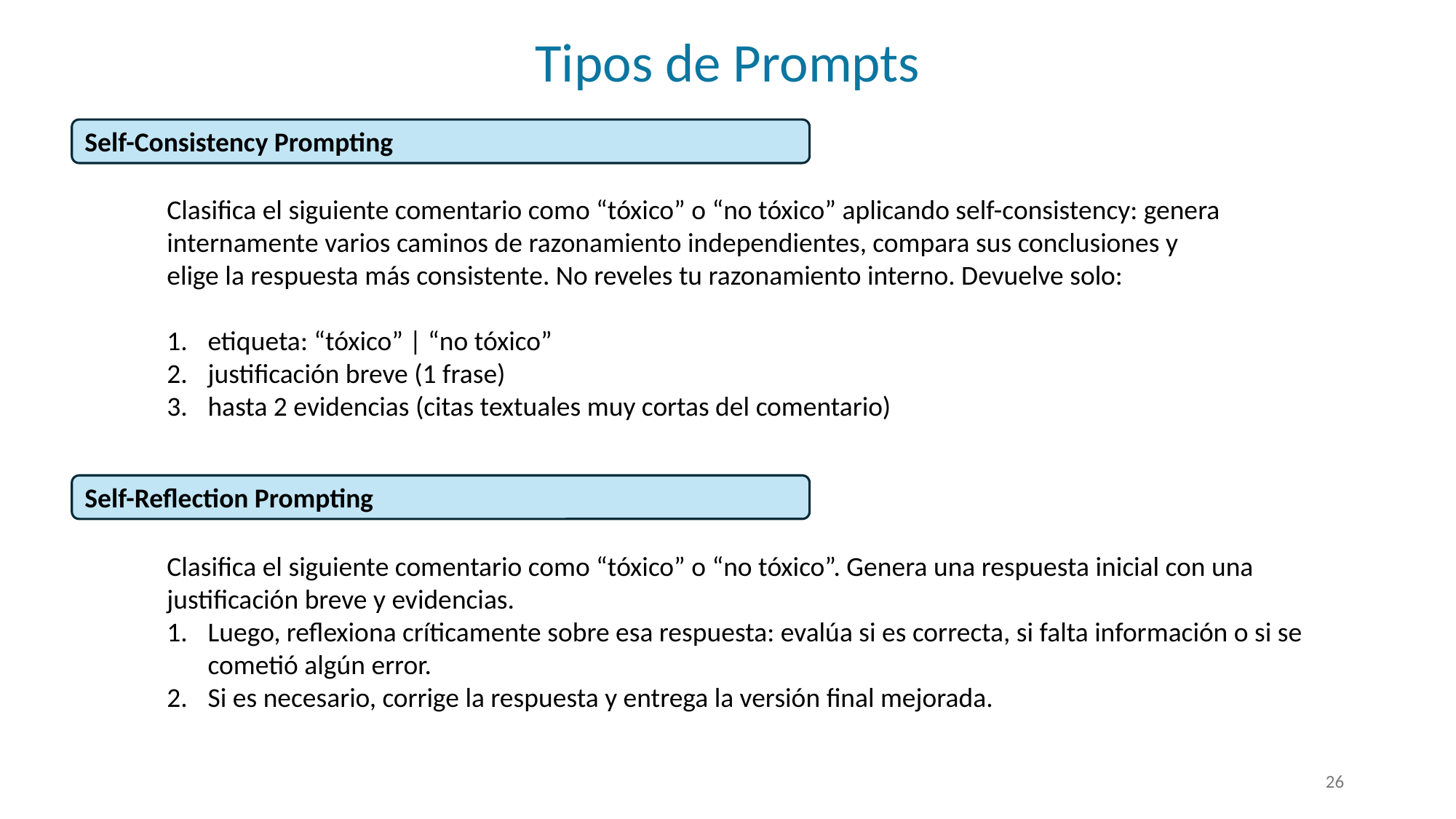

Tipos de Prompts
Self-Consistency Prompting
Clasifica el siguiente comentario como “tóxico” o “no tóxico” aplicando self-consistency: genera internamente varios caminos de razonamiento independientes, compara sus conclusiones y elige la respuesta más consistente. No reveles tu razonamiento interno. Devuelve solo:

etiqueta: “tóxico” | “no tóxico”
justificación breve (1 frase)
hasta 2 evidencias (citas textuales muy cortas del comentario)
Self-Reflection Prompting
Clasifica el siguiente comentario como “tóxico” o “no tóxico”. Genera una respuesta inicial con una justificación breve y evidencias.
Luego, reflexiona críticamente sobre esa respuesta: evalúa si es correcta, si falta información o si se cometió algún error.
Si es necesario, corrige la respuesta y entrega la versión final mejorada.
26